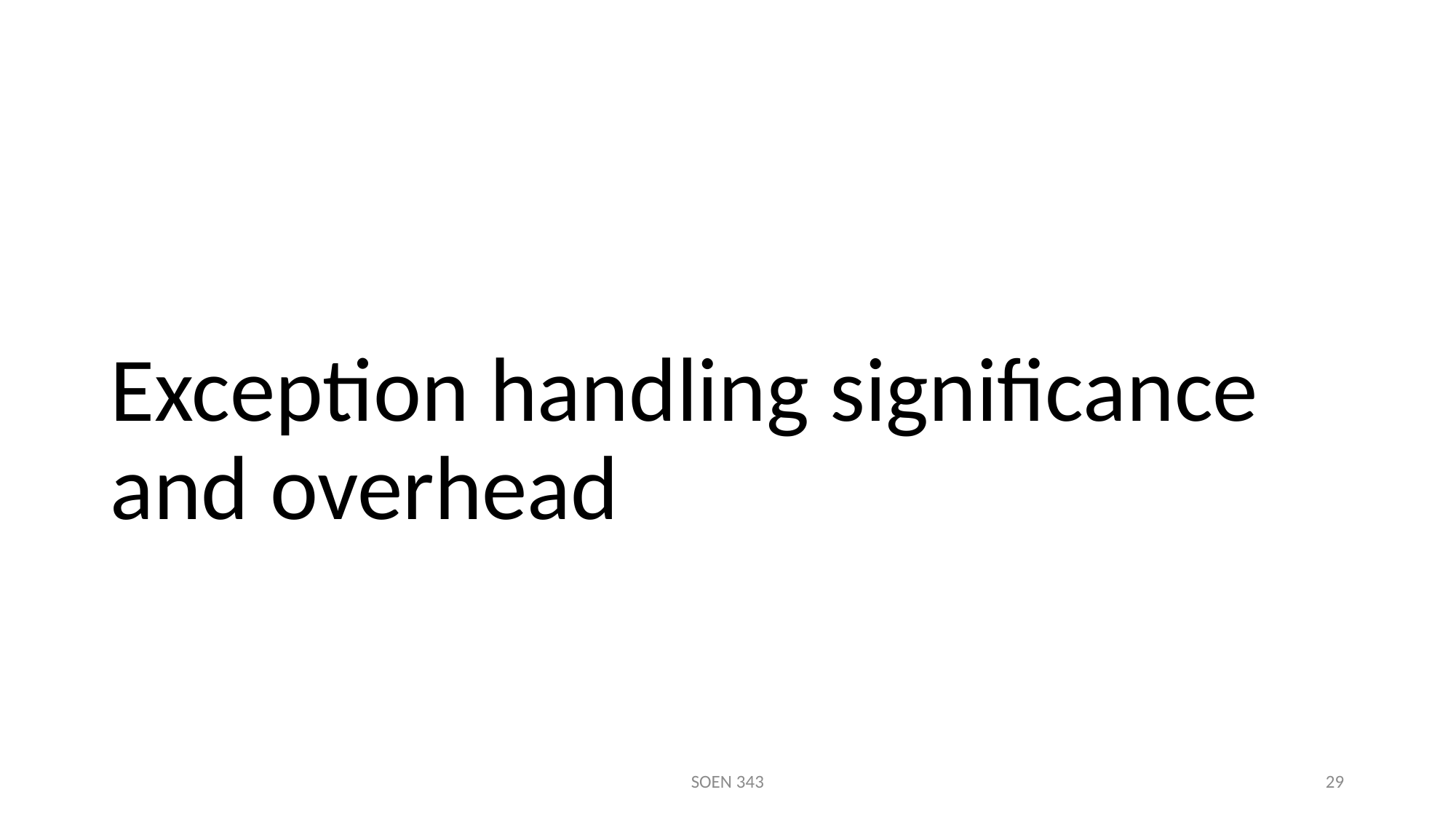

# Exception handling significance and overhead

SOEN 343
29